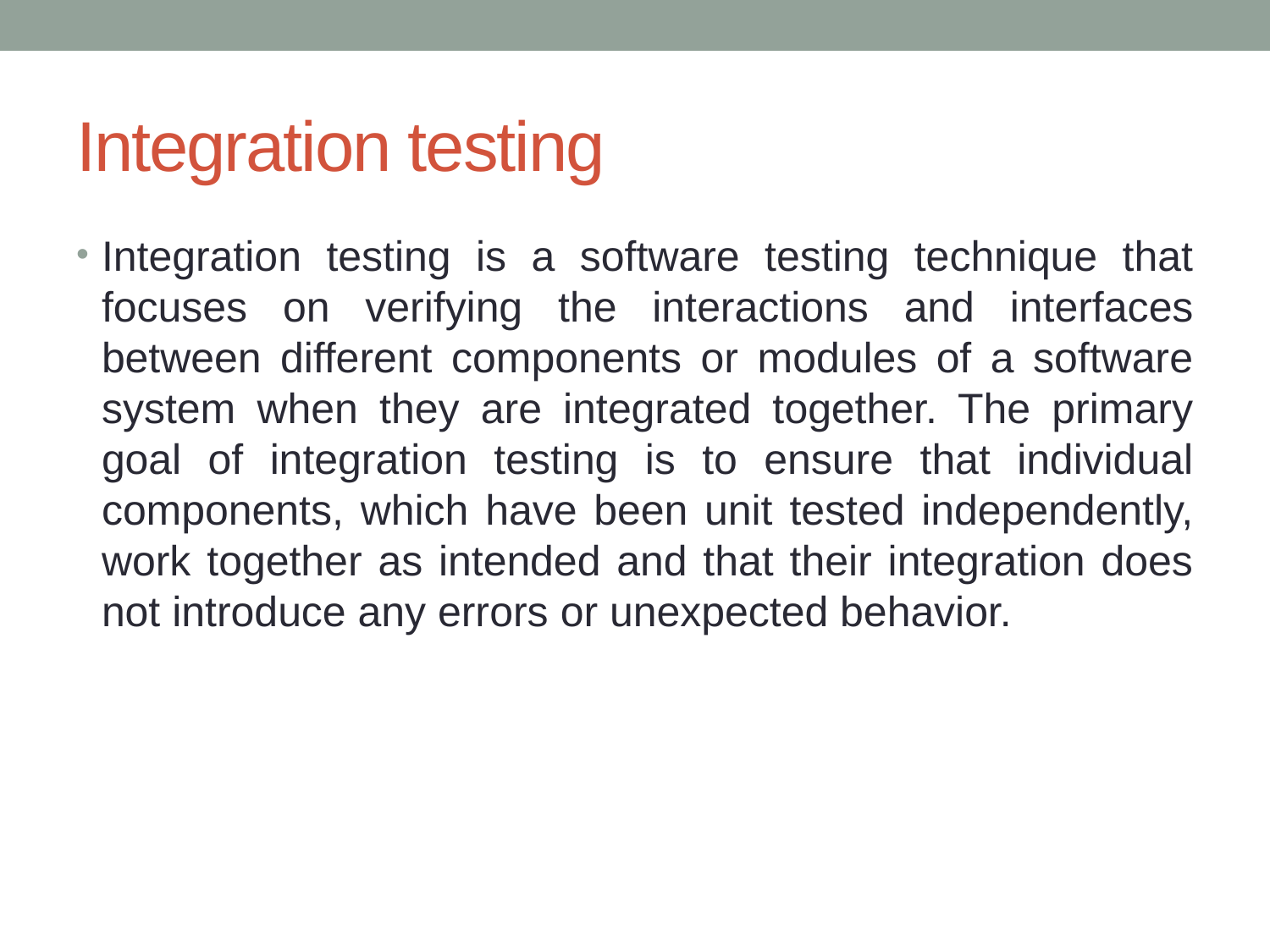

# Integration testing
Integration testing is a software testing technique that focuses on verifying the interactions and interfaces between different components or modules of a software system when they are integrated together. The primary goal of integration testing is to ensure that individual components, which have been unit tested independently, work together as intended and that their integration does not introduce any errors or unexpected behavior.